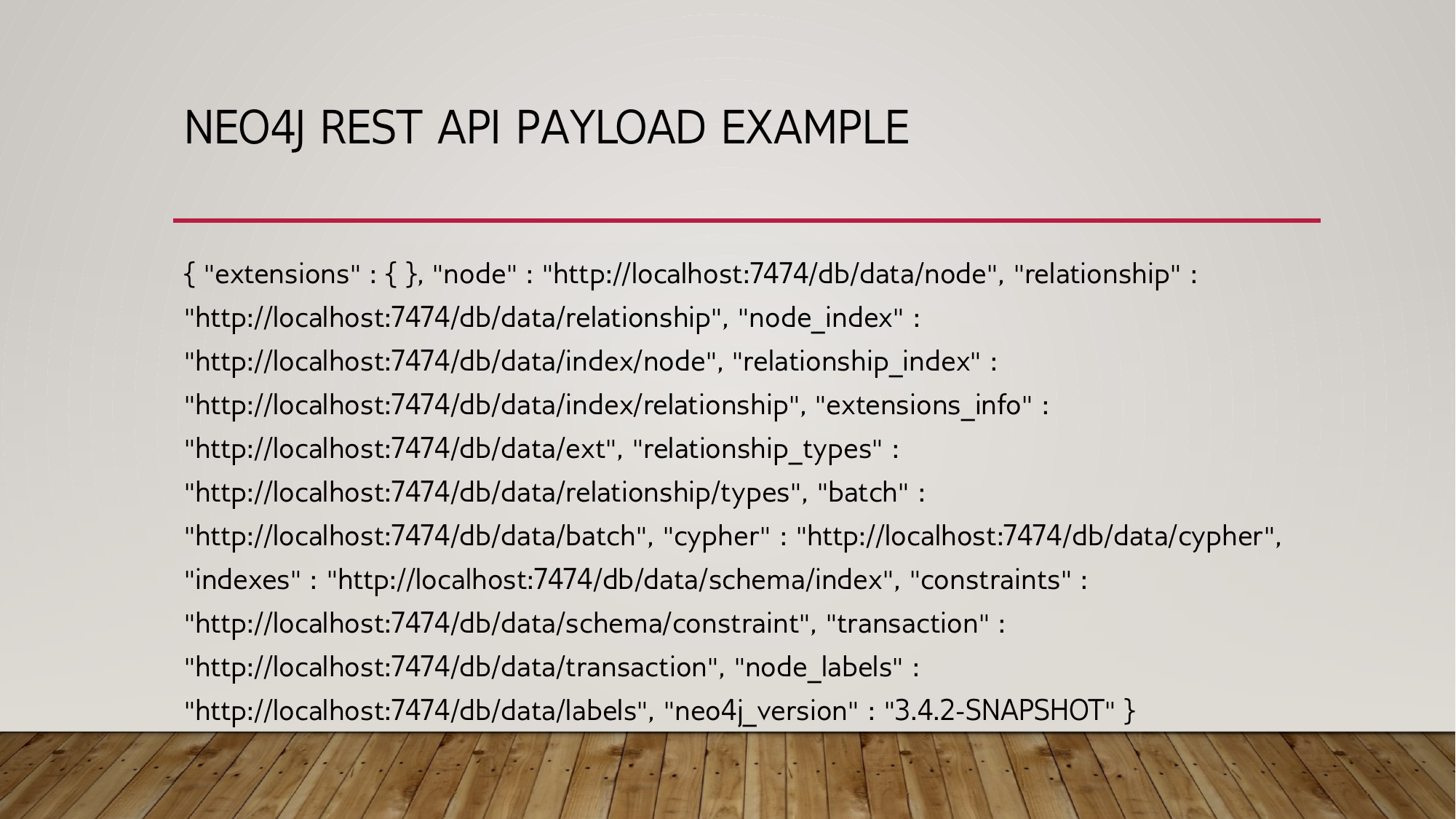

# NEO4J REST API Payload example
{ "extensions" : { }, "node" : "http://localhost:7474/db/data/node", "relationship" : "http://localhost:7474/db/data/relationship", "node_index" : "http://localhost:7474/db/data/index/node", "relationship_index" : "http://localhost:7474/db/data/index/relationship", "extensions_info" : "http://localhost:7474/db/data/ext", "relationship_types" : "http://localhost:7474/db/data/relationship/types", "batch" : "http://localhost:7474/db/data/batch", "cypher" : "http://localhost:7474/db/data/cypher", "indexes" : "http://localhost:7474/db/data/schema/index", "constraints" : "http://localhost:7474/db/data/schema/constraint", "transaction" : "http://localhost:7474/db/data/transaction", "node_labels" : "http://localhost:7474/db/data/labels", "neo4j_version" : "3.4.2-SNAPSHOT" }